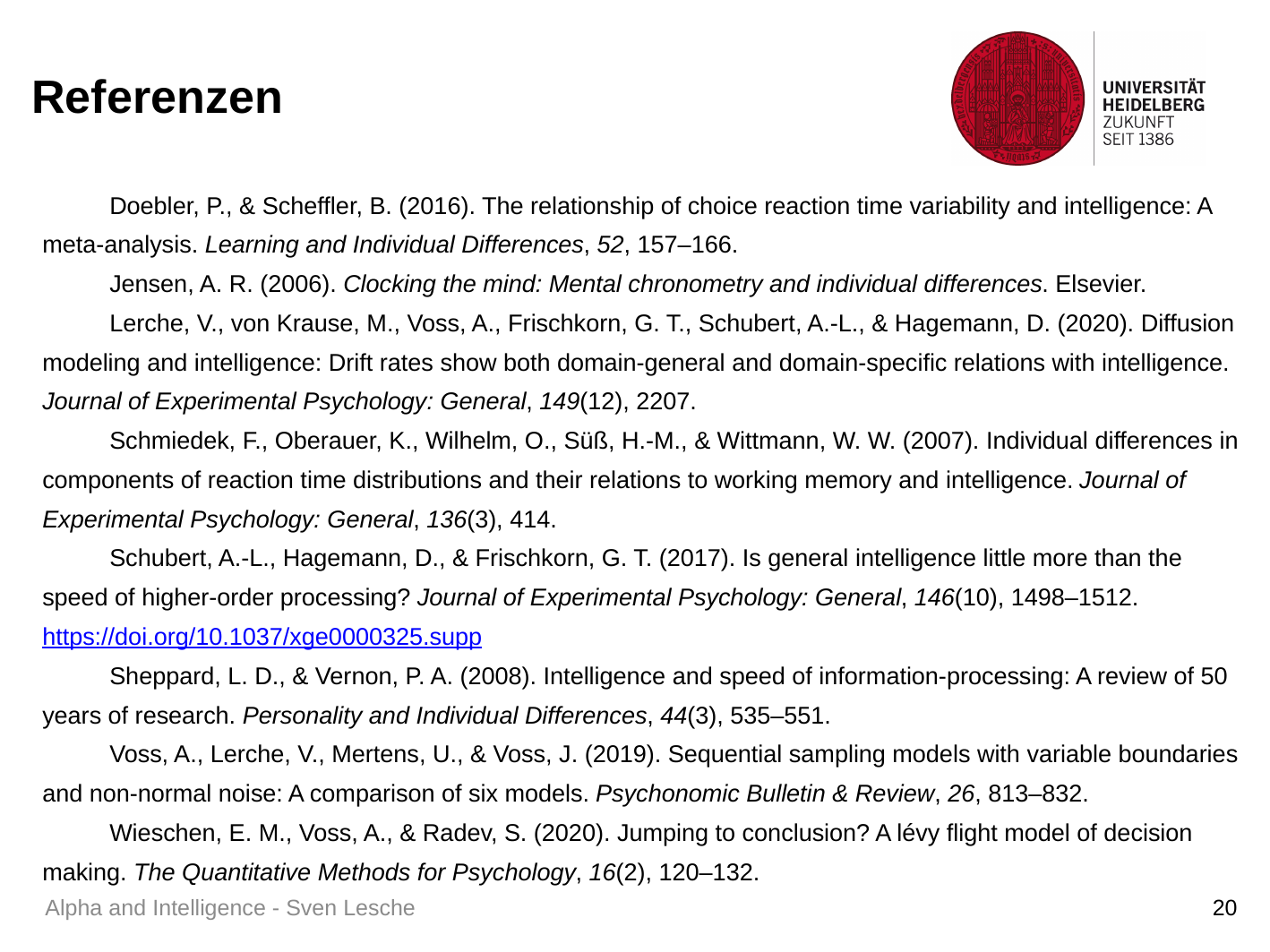

# Referenzen
Doebler, P., & Scheffler, B. (2016). The relationship of choice reaction time variability and intelligence: A meta-analysis. Learning and Individual Differences, 52, 157–166.
Jensen, A. R. (2006). Clocking the mind: Mental chronometry and individual differences. Elsevier.
Lerche, V., von Krause, M., Voss, A., Frischkorn, G. T., Schubert, A.-L., & Hagemann, D. (2020). Diffusion modeling and intelligence: Drift rates show both domain-general and domain-specific relations with intelligence. Journal of Experimental Psychology: General, 149(12), 2207.
Schmiedek, F., Oberauer, K., Wilhelm, O., Süß, H.-M., & Wittmann, W. W. (2007). Individual differences in components of reaction time distributions and their relations to working memory and intelligence. Journal of Experimental Psychology: General, 136(3), 414.
Schubert, A.-L., Hagemann, D., & Frischkorn, G. T. (2017). Is general intelligence little more than the speed of higher-order processing? Journal of Experimental Psychology: General, 146(10), 1498–1512. https://doi.org/10.1037/xge0000325.supp
Sheppard, L. D., & Vernon, P. A. (2008). Intelligence and speed of information-processing: A review of 50 years of research. Personality and Individual Differences, 44(3), 535–551.
Voss, A., Lerche, V., Mertens, U., & Voss, J. (2019). Sequential sampling models with variable boundaries and non-normal noise: A comparison of six models. Psychonomic Bulletin & Review, 26, 813–832.
Wieschen, E. M., Voss, A., & Radev, S. (2020). Jumping to conclusion? A lévy flight model of decision making. The Quantitative Methods for Psychology, 16(2), 120–132.

Alpha and Intelligence - Sven Lesche
20